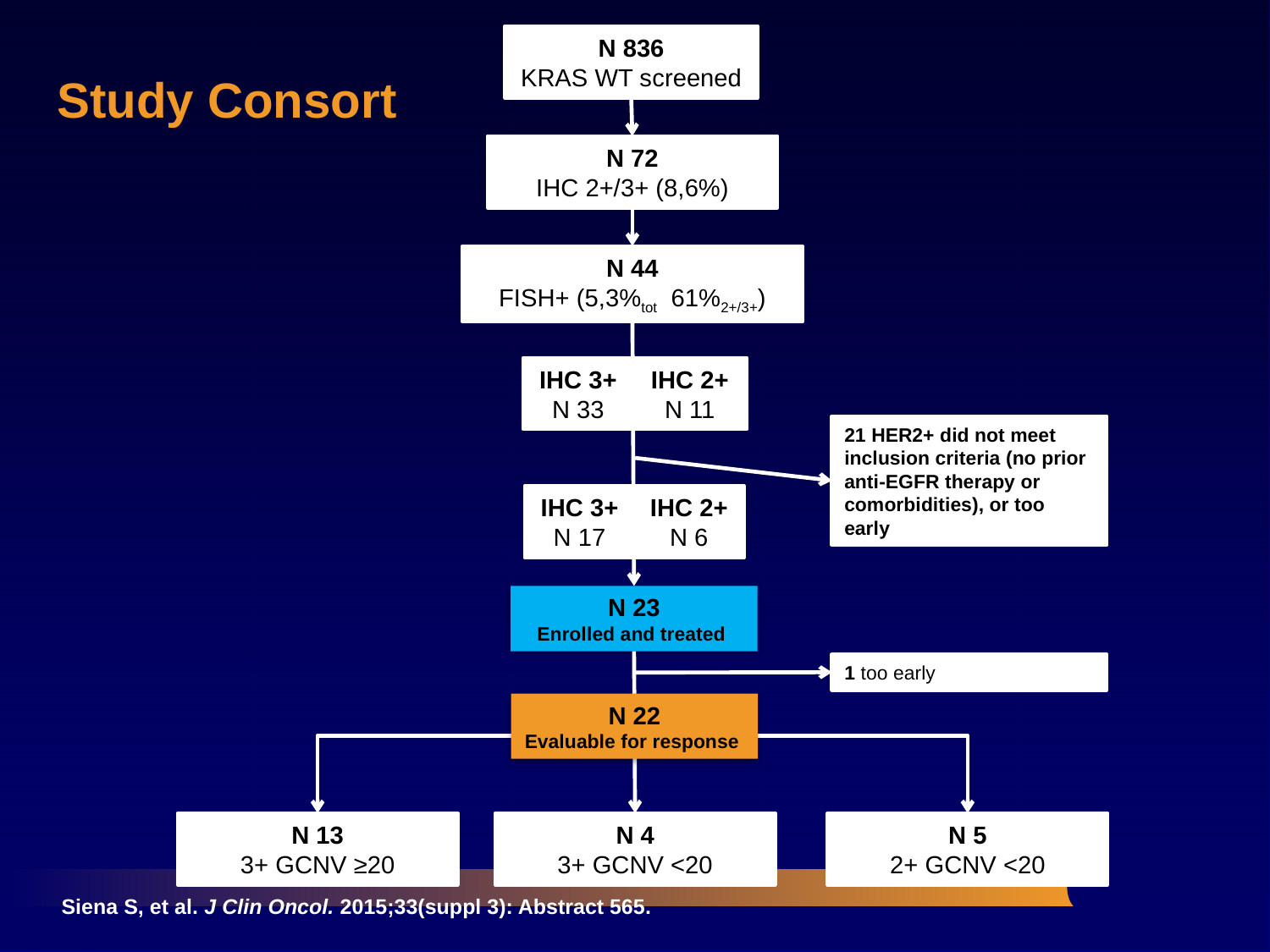

N 836
KRAS WT screened
Study Consort
N 72
IHC 2+/3+ (8,6%)
N 44
FISH+ (5,3%tot  61%2+/3+)
IHC 3+
N 33
IHC 2+
N 11
21 HER2+ did not meet inclusion criteria (no prior anti-EGFR therapy or comorbidities), or too early
IHC 3+
N 17
IHC 2+
N 6
N 23
Enrolled and treated
1 too early
N 22
Evaluable for response
N 13
3+ GCNV ≥20
N 4
3+ GCNV <20
N 5
2+ GCNV <20
Siena S, et al. J Clin Oncol. 2015;33(suppl 3): Abstract 565.